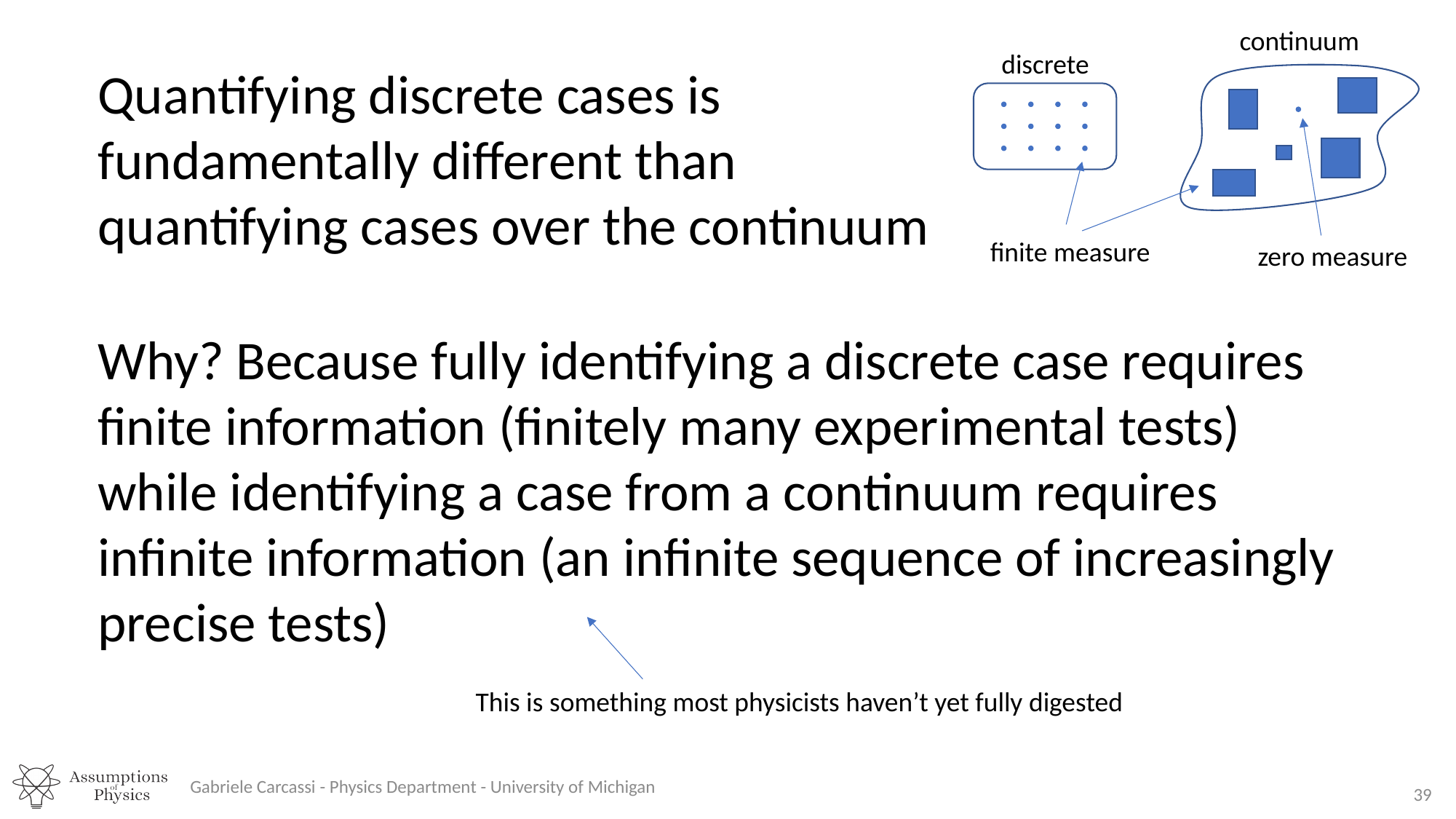

continuum
discrete
Quantifying discrete cases is fundamentally different than quantifying cases over the continuum

finite measure
zero measure
Why? Because fully identifying a discrete case requires finite information (finitely many experimental tests) while identifying a case from a continuum requires infinite information (an infinite sequence of increasingly precise tests)
This is something most physicists haven’t yet fully digested
Gabriele Carcassi - Physics Department - University of Michigan
39